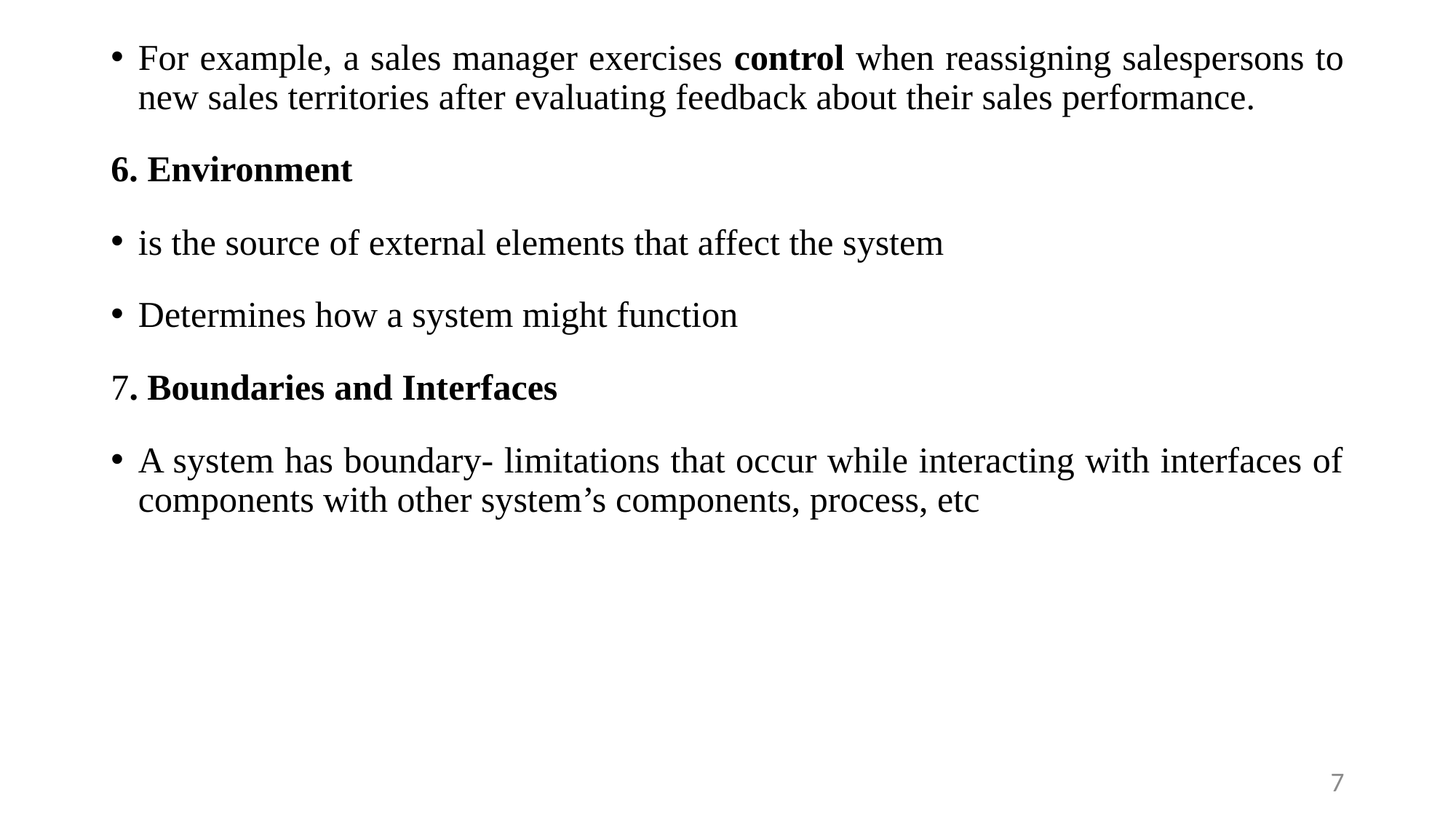

For example, a sales manager exercises control when reassigning salespersons to new sales territories after evaluating feedback about their sales performance.
6. Environment
is the source of external elements that affect the system
Determines how a system might function
7. Boundaries and Interfaces
A system has boundary- limitations that occur while interacting with interfaces of components with other system’s components, process, etc
7